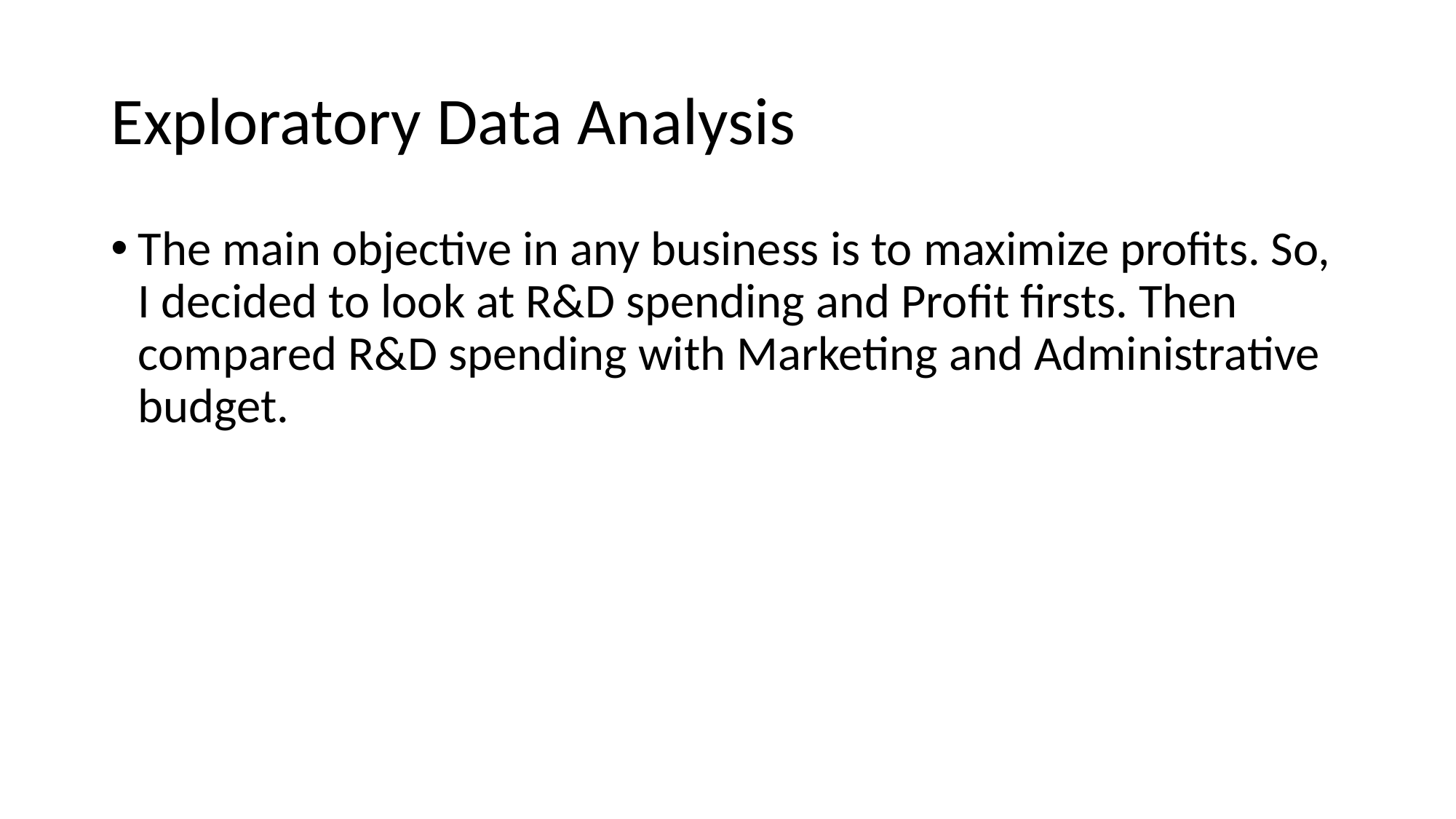

# Exploratory Data Analysis
The main objective in any business is to maximize profits. So, I decided to look at R&D spending and Profit firsts. Then compared R&D spending with Marketing and Administrative budget.